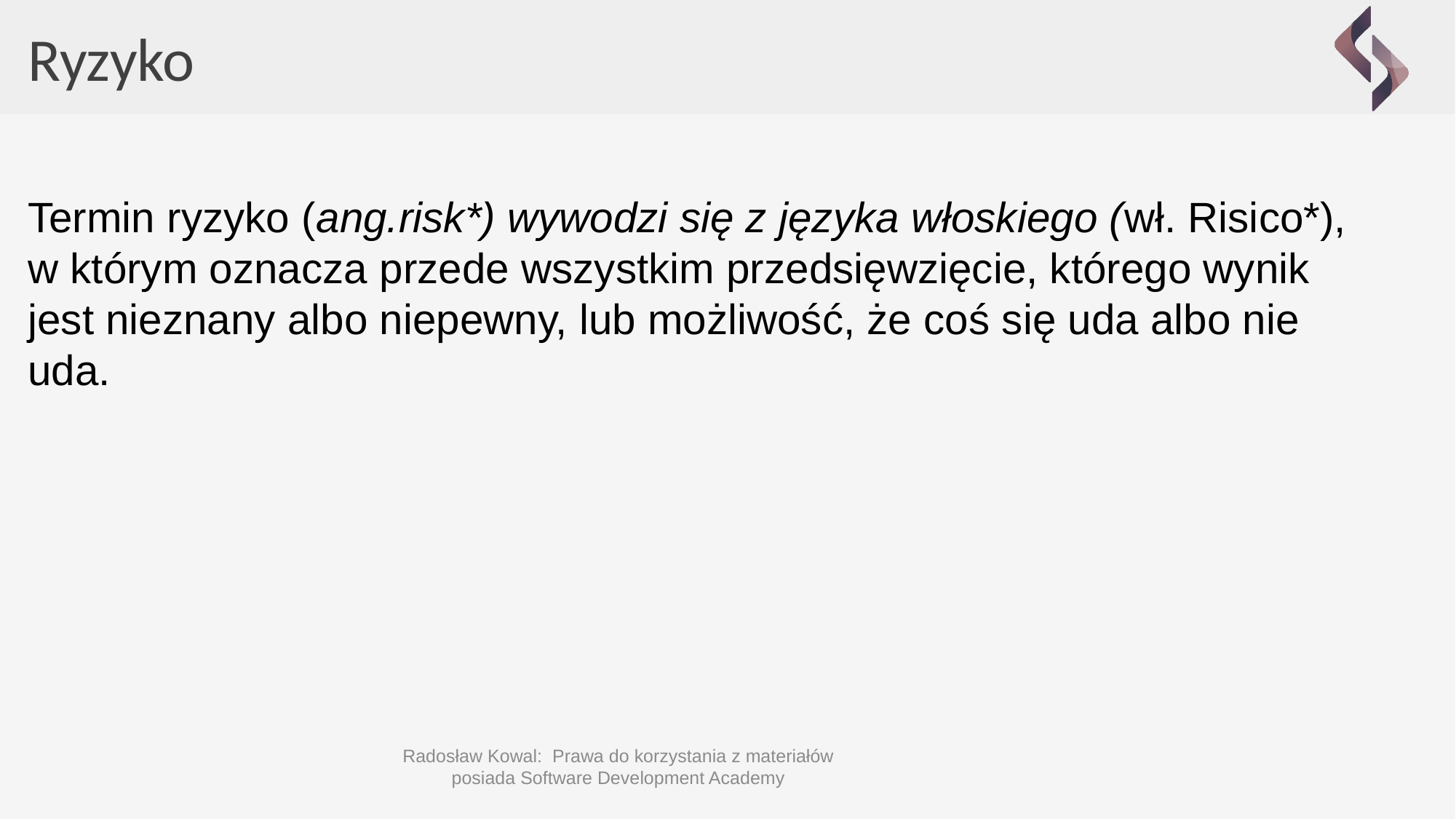

Ryzyko
Termin ryzyko (ang.risk*) wywodzi się z języka włoskiego (wł. Risico*), w którym oznacza przede wszystkim przedsięwzięcie, którego wynik jest nieznany albo niepewny, lub możliwość, że coś się uda albo nie uda.

Radosław Kowal:  Prawa do korzystania z materiałów posiada Software Development Academy